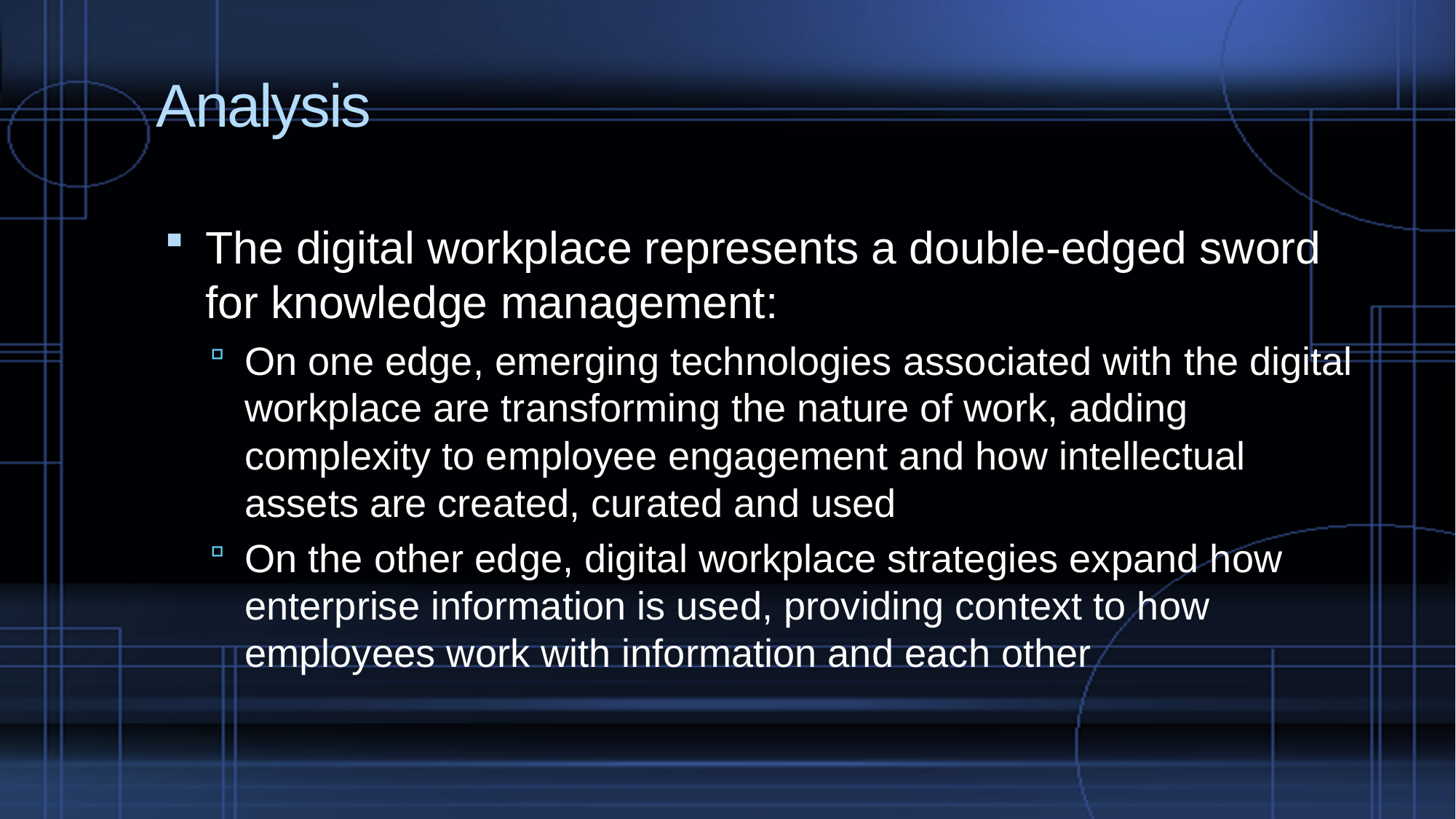

# Analysis
The digital workplace represents a double-edged sword for knowledge management:
On one edge, emerging technologies associated with the digital workplace are transforming the nature of work, adding complexity to employee engagement and how intellectual assets are created, curated and used
On the other edge, digital workplace strategies expand how enterprise information is used, providing context to how employees work with information and each other